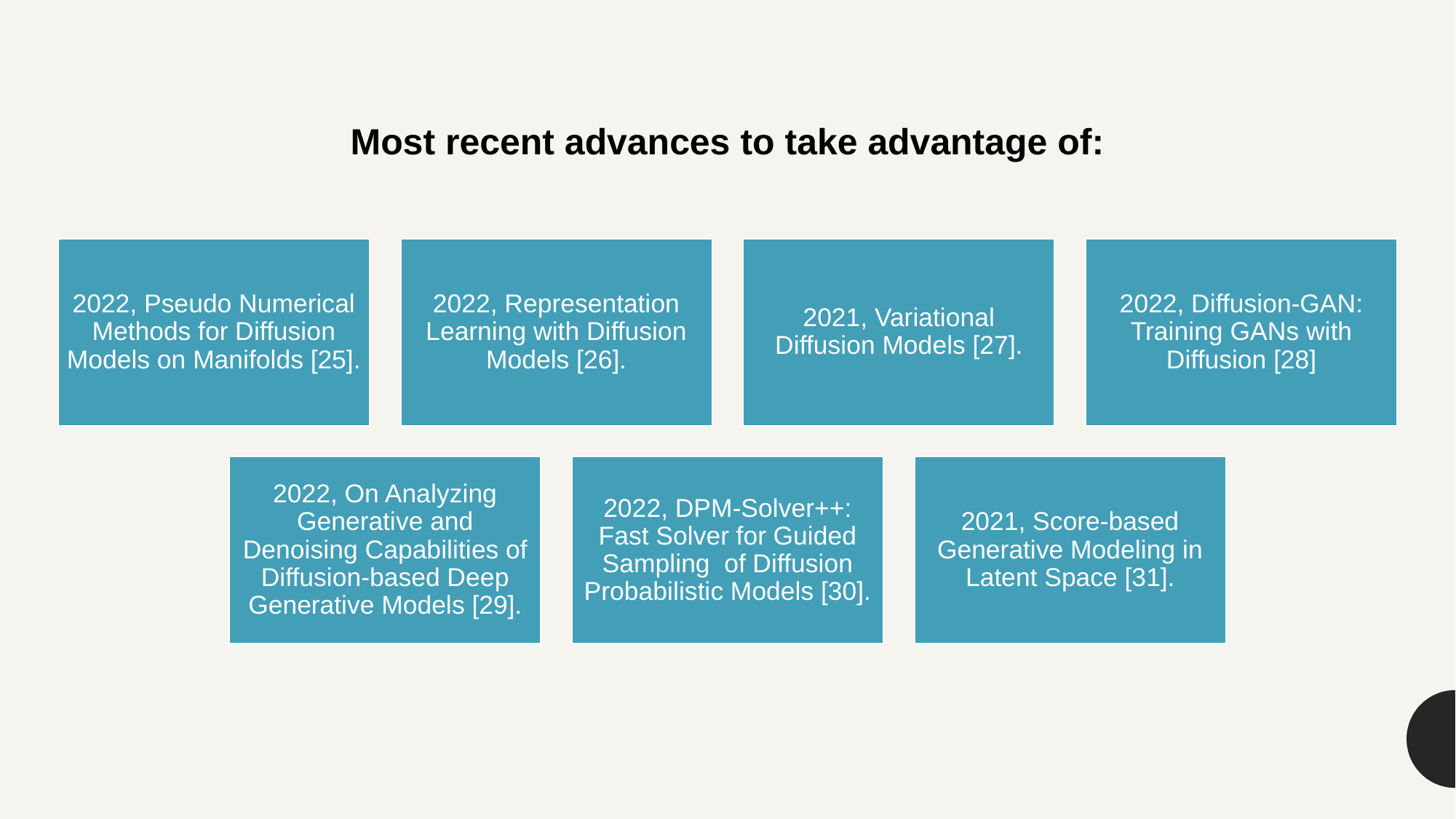

Most recent advances to take advantage of:
2022, Pseudo Numerical Methods for Diffusion Models on Manifolds [25].
2022, Representation Learning with Diffusion Models [26].
2021, Variational Diffusion Models [27].
2022, Diffusion-GAN: Training GANs with Diffusion [28]
2022, On Analyzing Generative and Denoising Capabilities of Diffusion-based Deep Generative Models [29].
2022, DPM-Solver++: Fast Solver for Guided Sampling  of Diffusion Probabilistic Models [30].
2021, Score-based Generative Modeling in Latent Space [31].